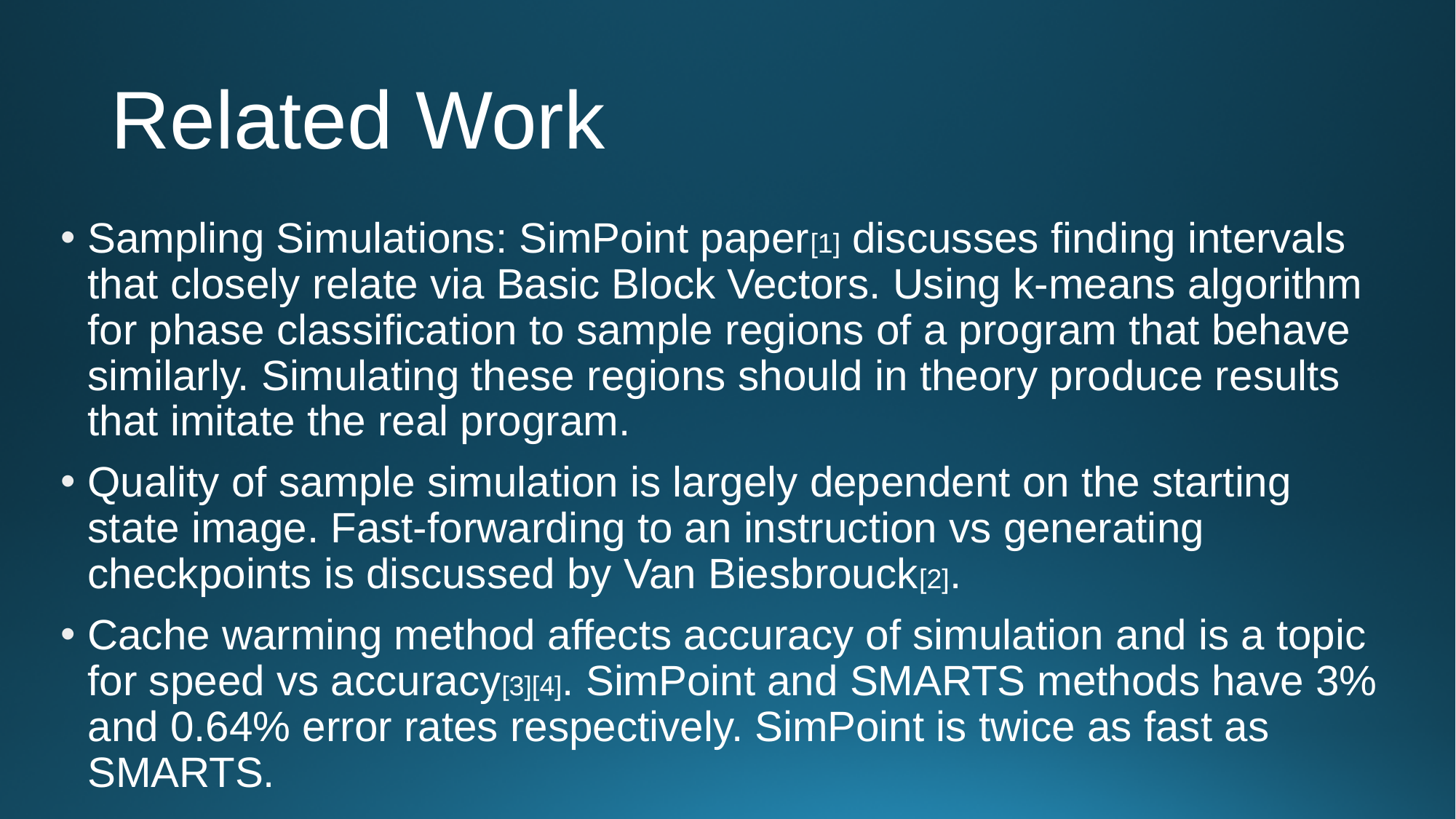

# Related Work
Sampling Simulations: SimPoint paper[1] discusses finding intervals that closely relate via Basic Block Vectors. Using k-means algorithm for phase classification to sample regions of a program that behave similarly. Simulating these regions should in theory produce results that imitate the real program.
Quality of sample simulation is largely dependent on the starting state image. Fast-forwarding to an instruction vs generating checkpoints is discussed by Van Biesbrouck[2].
Cache warming method affects accuracy of simulation and is a topic for speed vs accuracy[3][4]. SimPoint and SMARTS methods have 3% and 0.64% error rates respectively. SimPoint is twice as fast as SMARTS.